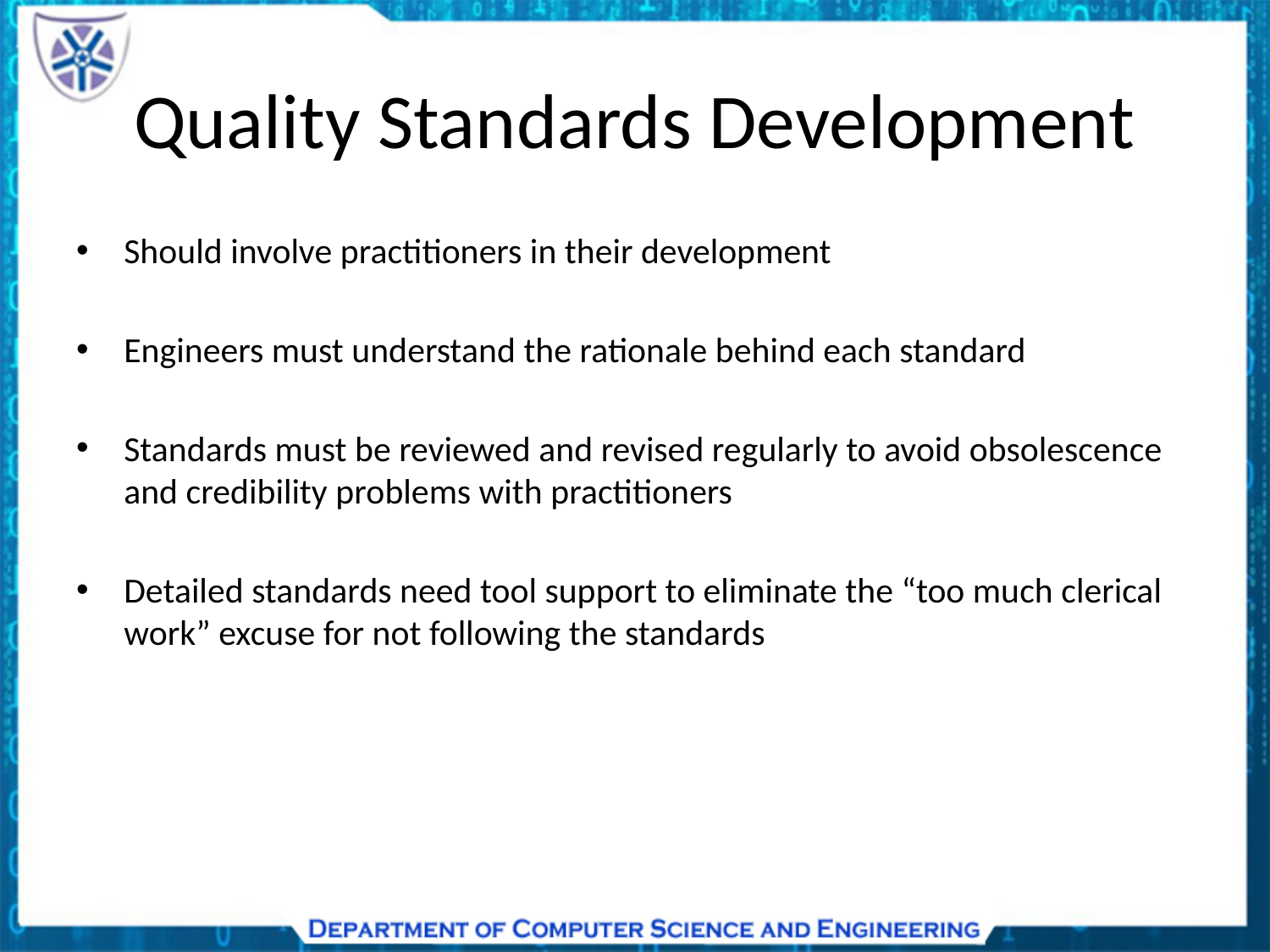

# Quality Standards Development
Should involve practitioners in their development

Engineers must understand the rationale behind each standard

Standards must be reviewed and revised regularly to avoid obsolescence and credibility problems with practitioners

Detailed standards need tool support to eliminate the “too much clerical work” excuse for not following the standards